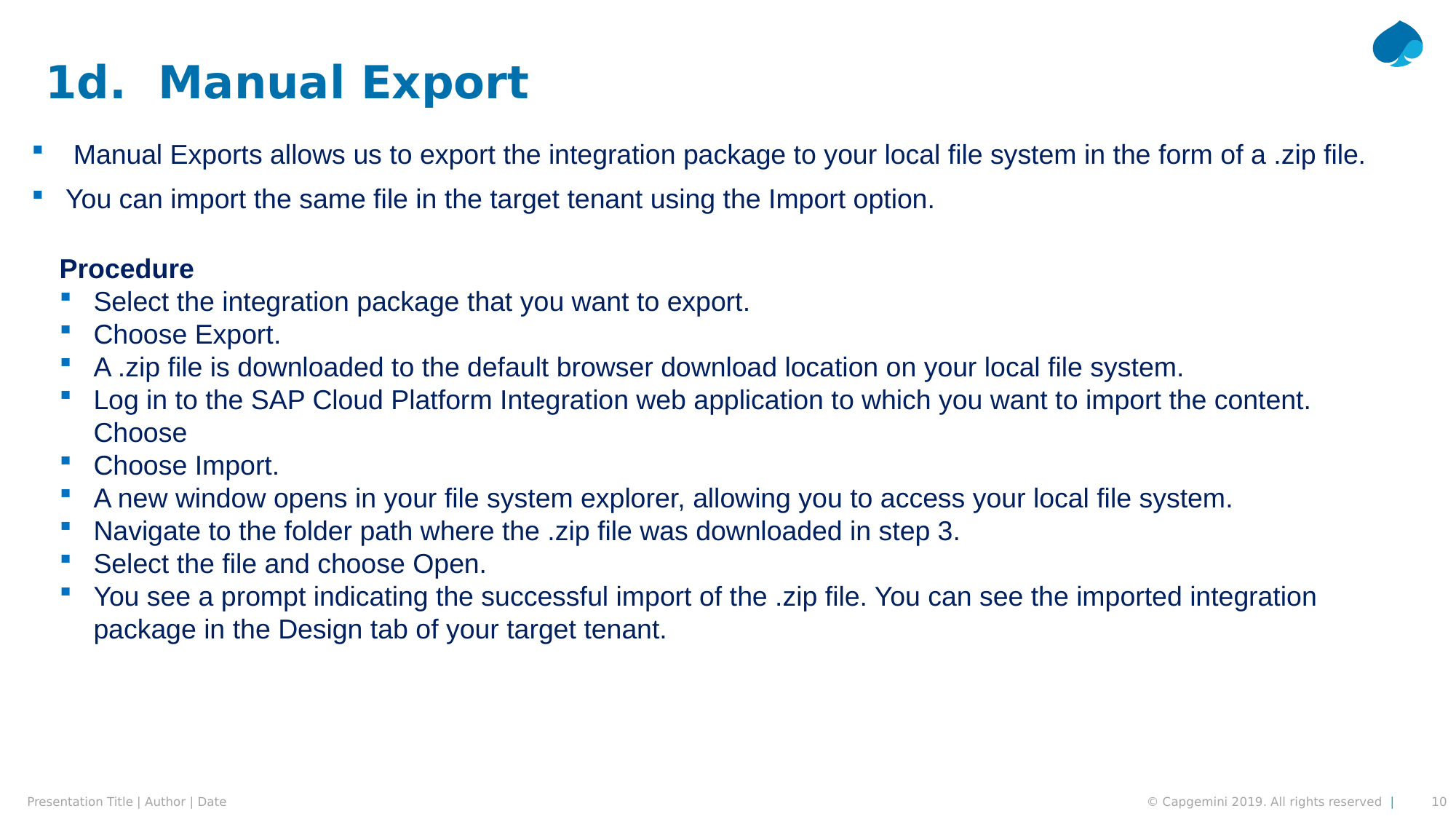

1d.  Manual Export
 Manual Exports allows us to export the integration package to your local file system in the form of a .zip file.
You can import the same file in the target tenant using the Import option.

Procedure
Select the integration package that you want to export.
Choose Export.
A .zip file is downloaded to the default browser download location on your local file system.
Log in to the SAP Cloud Platform Integration web application to which you want to import the content. Choose
Choose Import.
A new window opens in your file system explorer, allowing you to access your local file system.
Navigate to the folder path where the .zip file was downloaded in step 3.
Select the file and choose Open.
You see a prompt indicating the successful import of the .zip file. You can see the imported integration package in the Design tab of your target tenant.